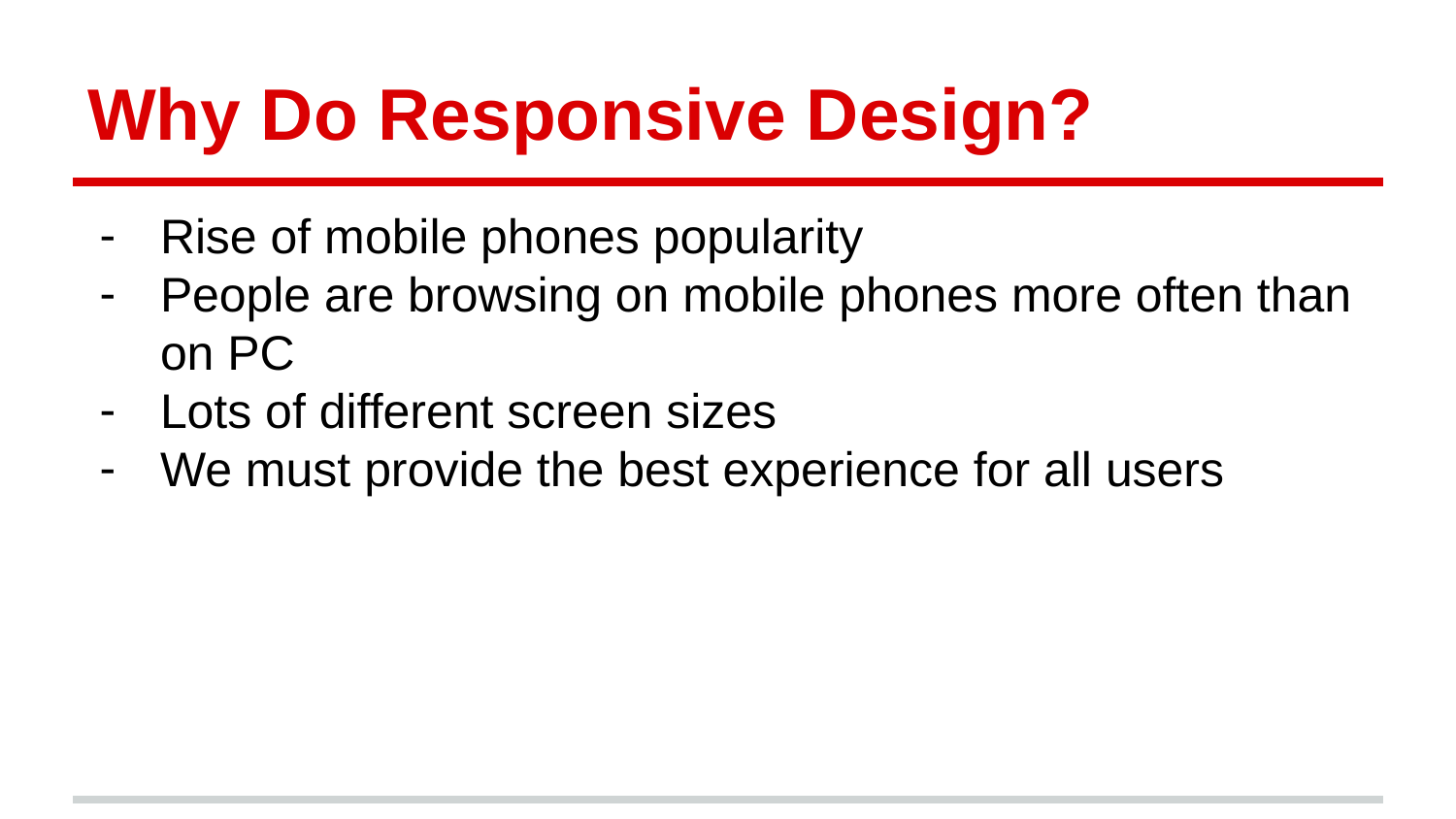

# Why Do Responsive Design?
Rise of mobile phones popularity
People are browsing on mobile phones more often than on PC
Lots of different screen sizes
We must provide the best experience for all users